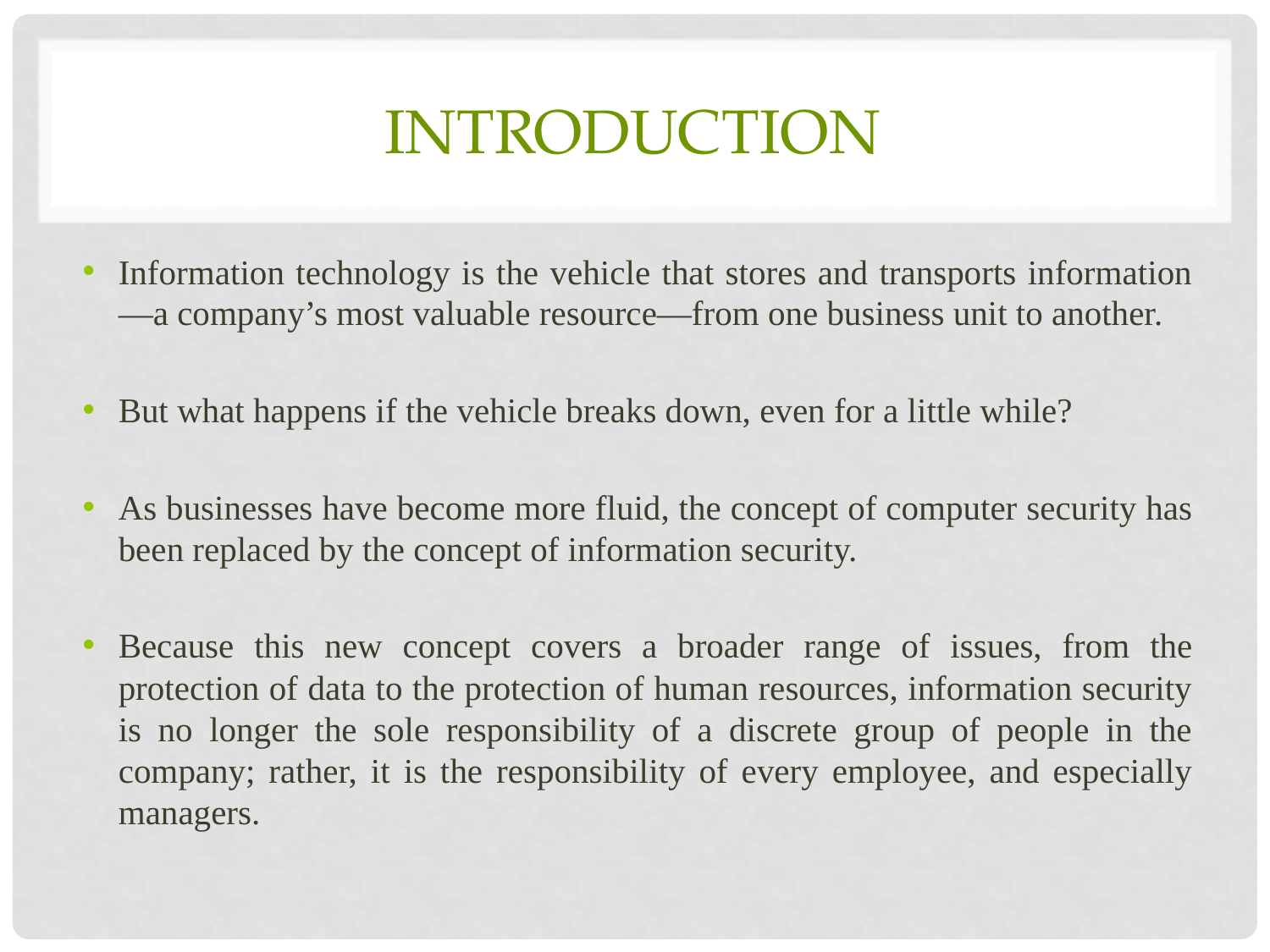

# Introduction
Information technology is the vehicle that stores and transports information—a company’s most valuable resource—from one business unit to another.

But what happens if the vehicle breaks down, even for a little while?

As businesses have become more fluid, the concept of computer security has been replaced by the concept of information security.

Because this new concept covers a broader range of issues, from the protection of data to the protection of human resources, information security is no longer the sole responsibility of a discrete group of people in the company; rather, it is the responsibility of every employee, and especially managers.